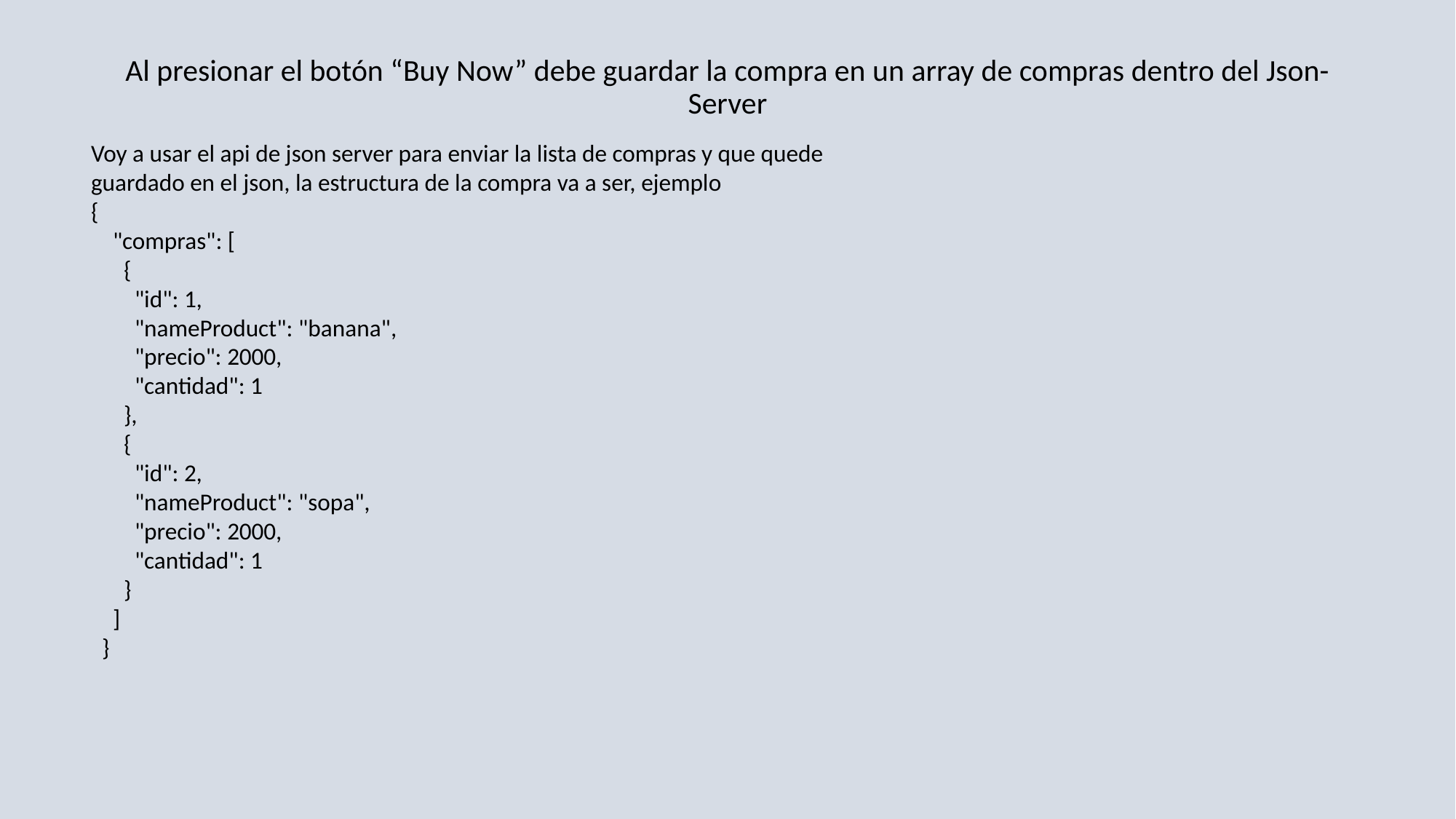

# Al presionar el botón “Buy Now” debe guardar la compra en un array de compras dentro del Json-Server
Voy a usar el api de json server para enviar la lista de compras y que quede guardado en el json, la estructura de la compra va a ser, ejemplo
{
    "compras": [
      {
        "id": 1,
        "nameProduct": "banana",
        "precio": 2000,
        "cantidad": 1
      },
      {
        "id": 2,
        "nameProduct": "sopa",
        "precio": 2000,
        "cantidad": 1
      }
    ]
  }